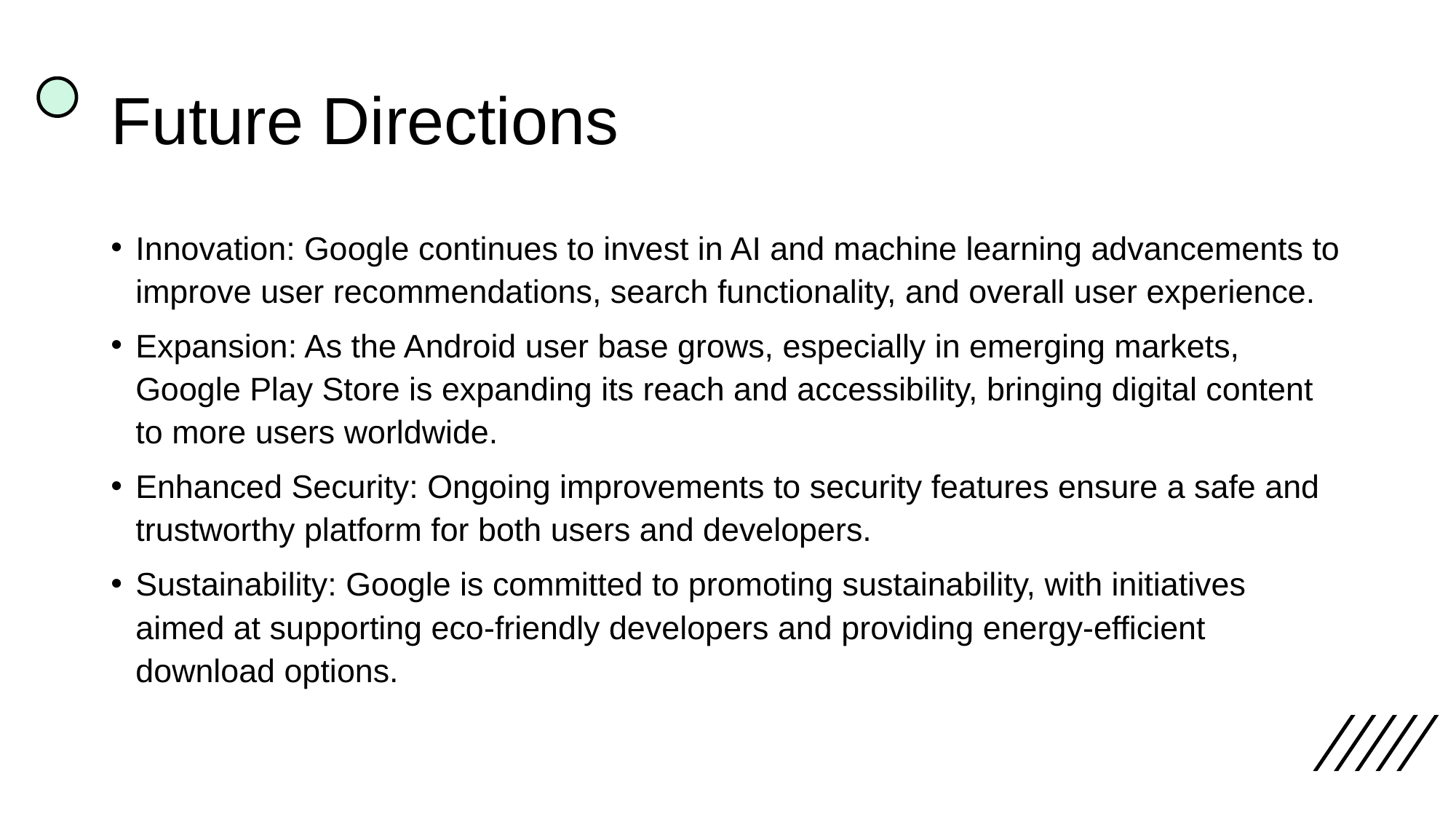

# Future Directions
Innovation: Google continues to invest in AI and machine learning advancements to improve user recommendations, search functionality, and overall user experience.
Expansion: As the Android user base grows, especially in emerging markets, Google Play Store is expanding its reach and accessibility, bringing digital content to more users worldwide.
Enhanced Security: Ongoing improvements to security features ensure a safe and trustworthy platform for both users and developers.
Sustainability: Google is committed to promoting sustainability, with initiatives aimed at supporting eco-friendly developers and providing energy-efficient download options.